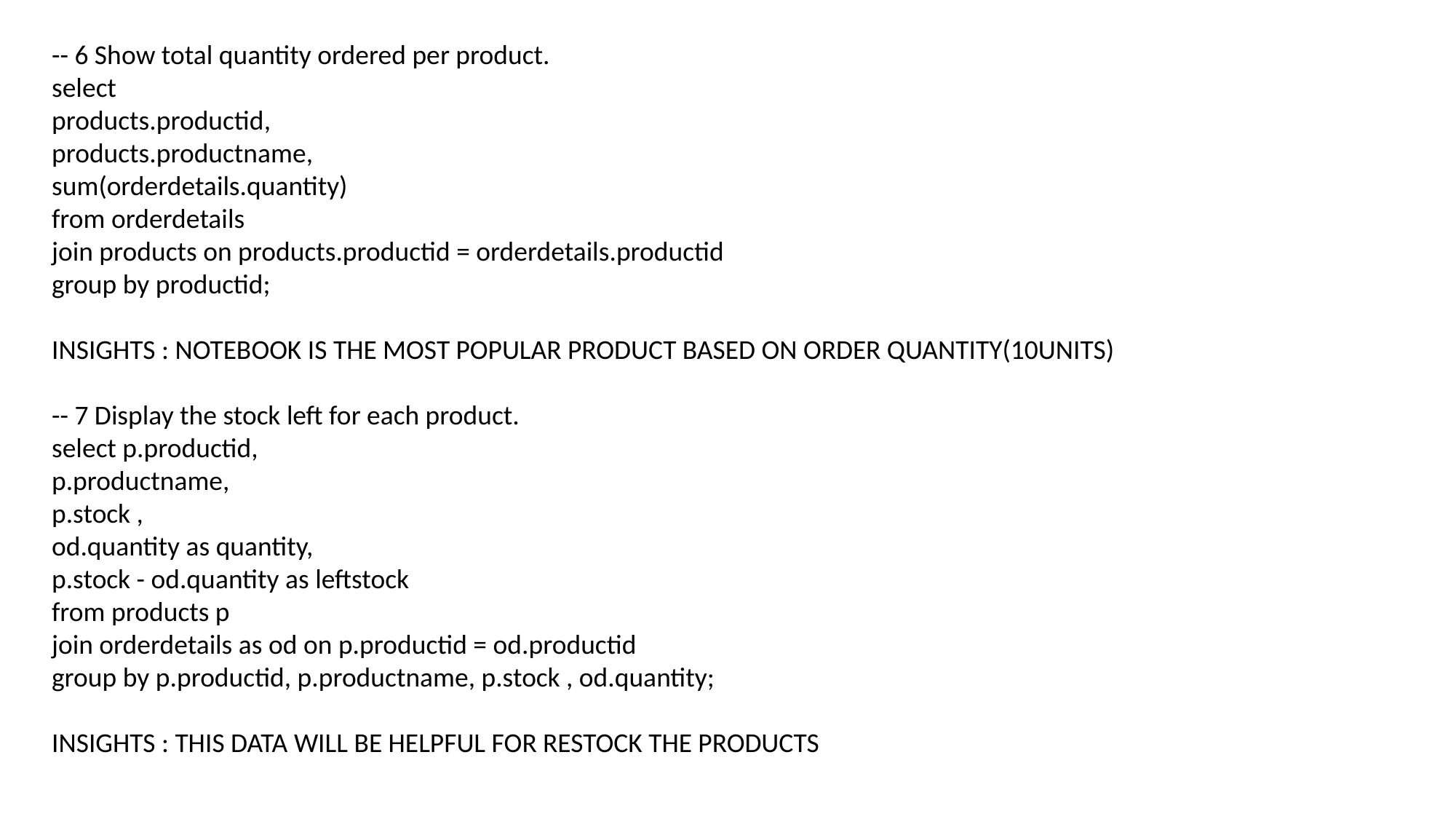

-- 6 Show total quantity ordered per product.
select
products.productid,
products.productname,
sum(orderdetails.quantity)
from orderdetails
join products on products.productid = orderdetails.productid
group by productid;

INSIGHTS : NOTEBOOK IS THE MOST POPULAR PRODUCT BASED ON ORDER QUANTITY(10UNITS)

-- 7 Display the stock left for each product.
select p.productid,
p.productname,
p.stock ,
od.quantity as quantity,
p.stock - od.quantity as leftstock
from products p
join orderdetails as od on p.productid = od.productid
group by p.productid, p.productname, p.stock , od.quantity;

INSIGHTS : THIS DATA WILL BE HELPFUL FOR RESTOCK THE PRODUCTS